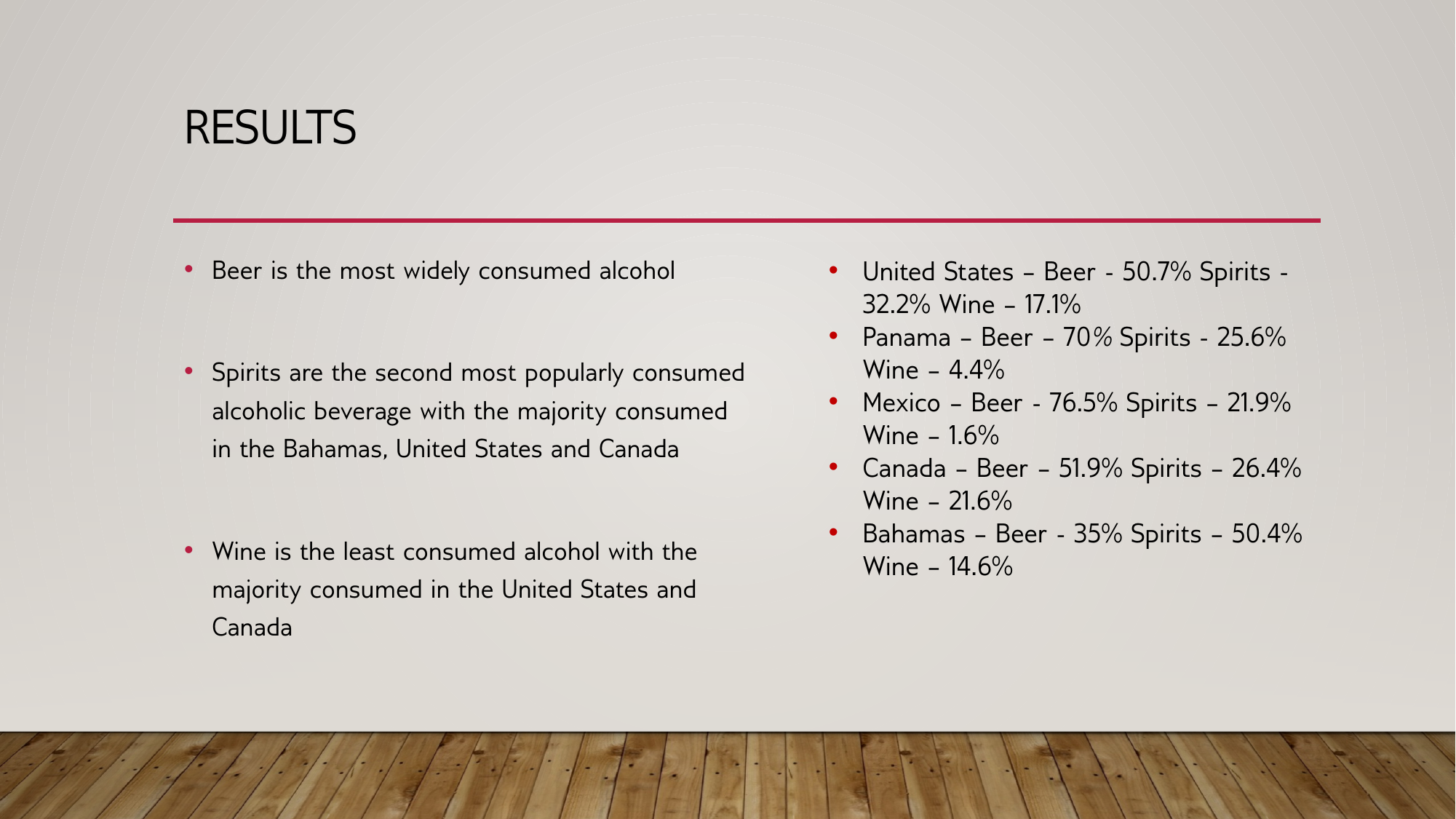

# Results
Beer is the most widely consumed alcohol

Spirits are the second most popularly consumed alcoholic beverage with the majority consumed in the Bahamas, United States and Canada

Wine is the least consumed alcohol with the majority consumed in the United States and Canada

United States – Beer - 50.7% Spirits - 32.2% Wine – 17.1%
Panama – Beer – 70% Spirits - 25.6% Wine – 4.4%
Mexico – Beer - 76.5% Spirits – 21.9% Wine – 1.6%
Canada – Beer – 51.9% Spirits – 26.4% Wine – 21.6%
Bahamas – Beer - 35% Spirits – 50.4% Wine – 14.6%